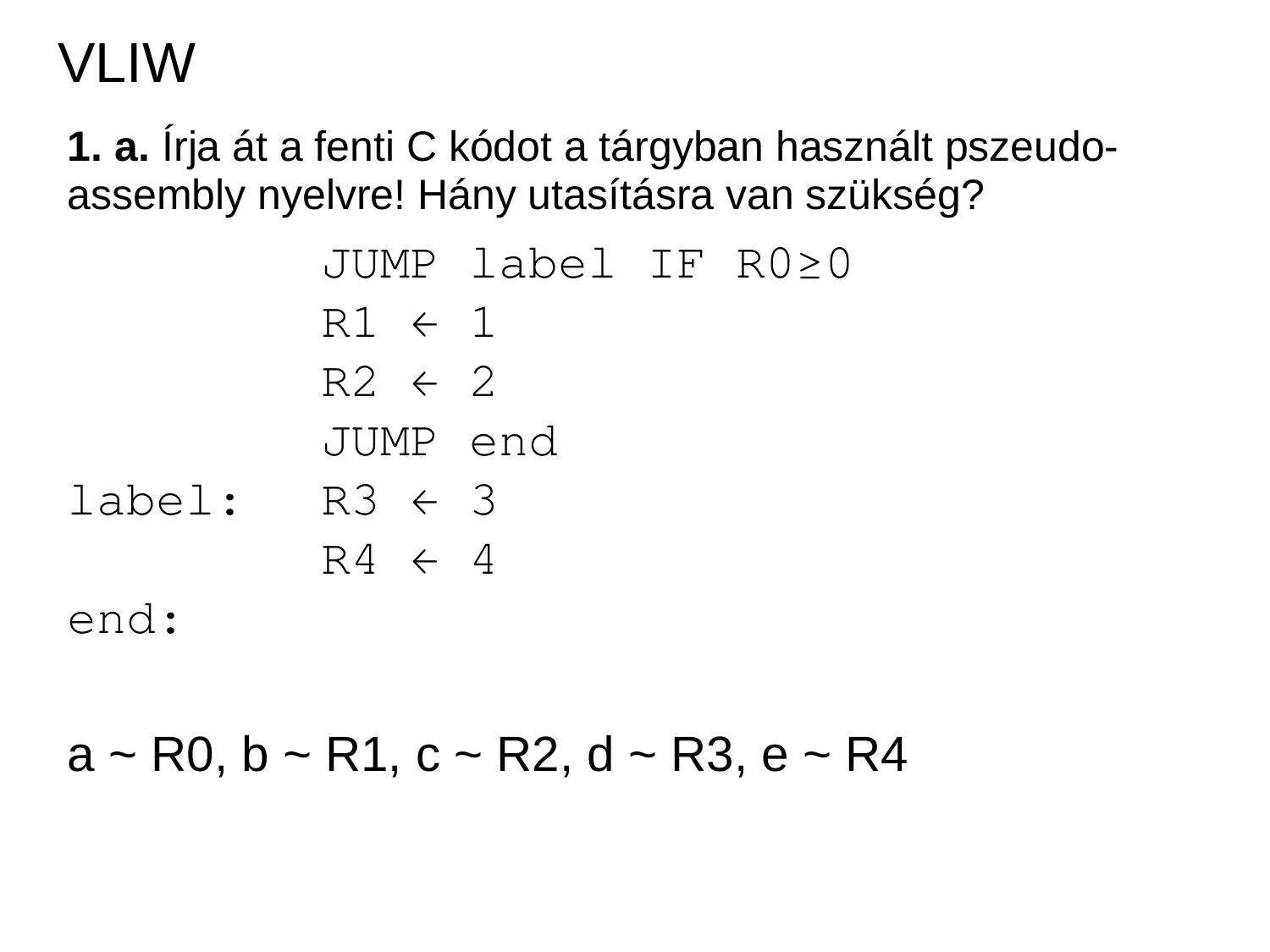

VLIW
1. a. Írja át a fenti C kódot a tárgyban használt pszeudo-assembly nyelvre! Hány utasításra van szükség?
		JUMP label IF R0≥0
		R1 ← 1
		R2 ← 2
		JUMP end
label: 	R3 ← 3
		R4 ← 4
end:

a ~ R0, b ~ R1, c ~ R2, d ~ R3, e ~ R4